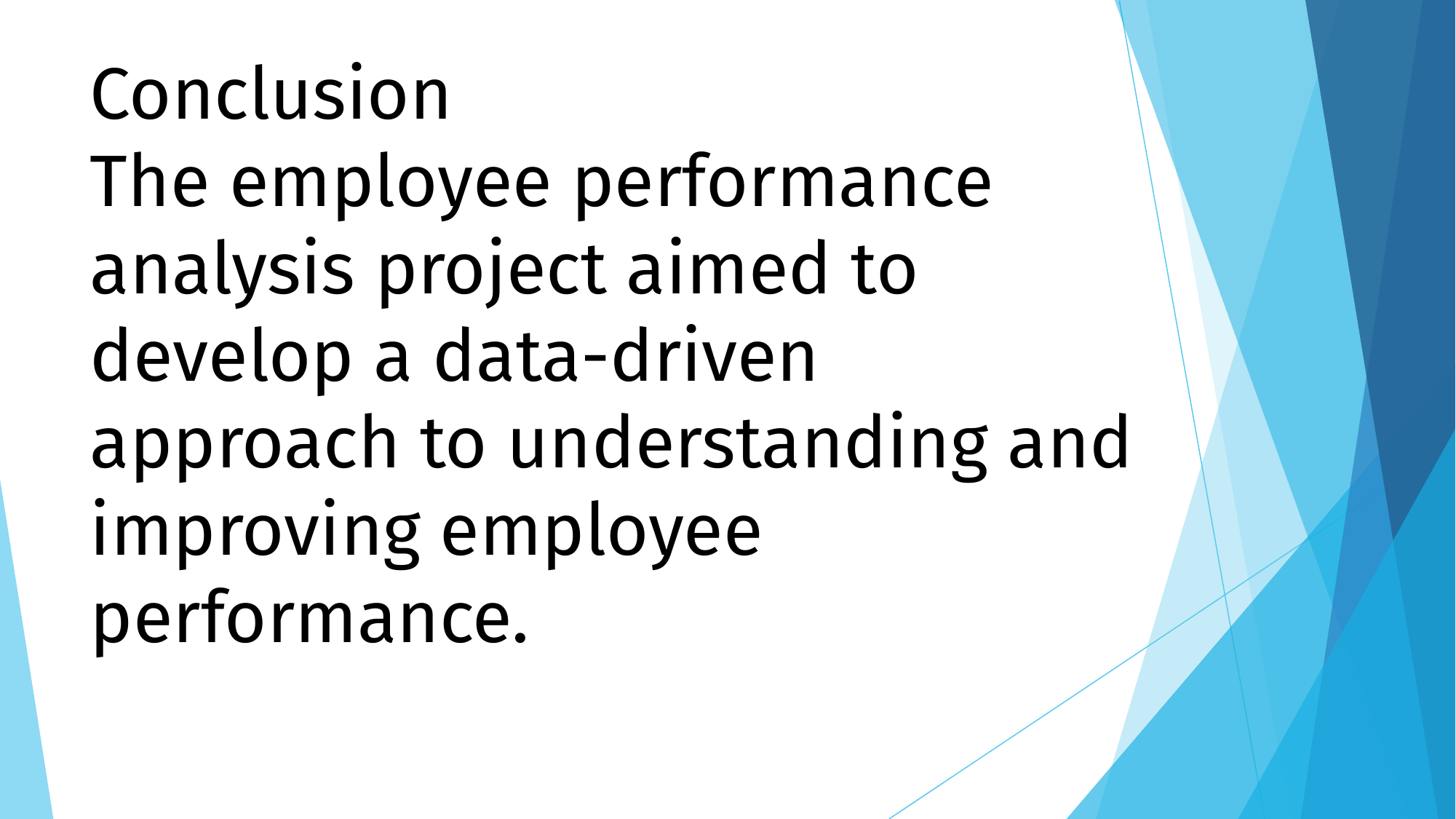

# Conclusion The employee performance analysis project aimed to develop a data-driven approach to understanding and improving employee performance.